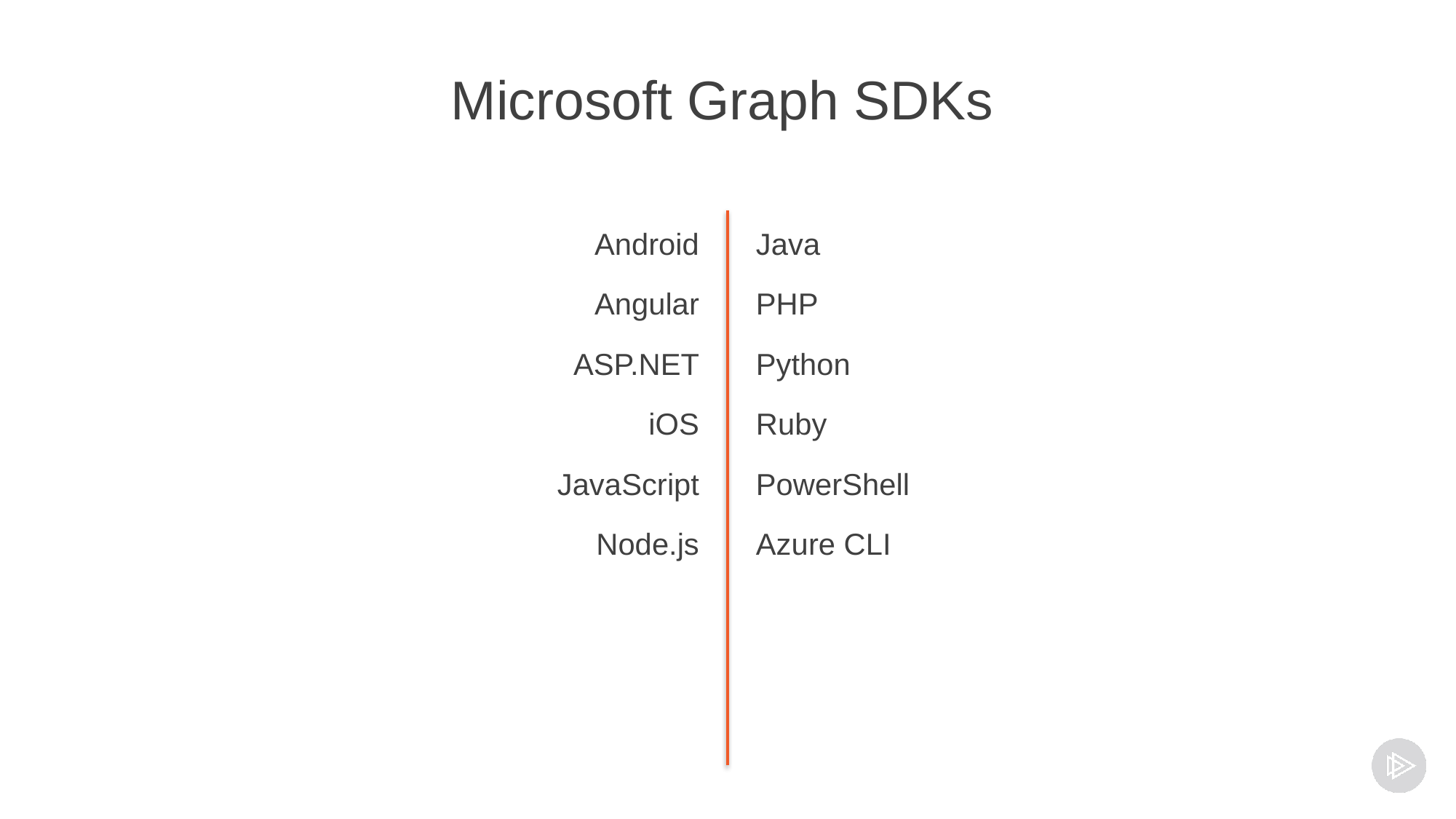

# Microsoft Graph SDKs
Android
Angular
ASP.NET
iOS
JavaScript
Node.js

Java
PHP
Python
Ruby
PowerShell
Azure CLI